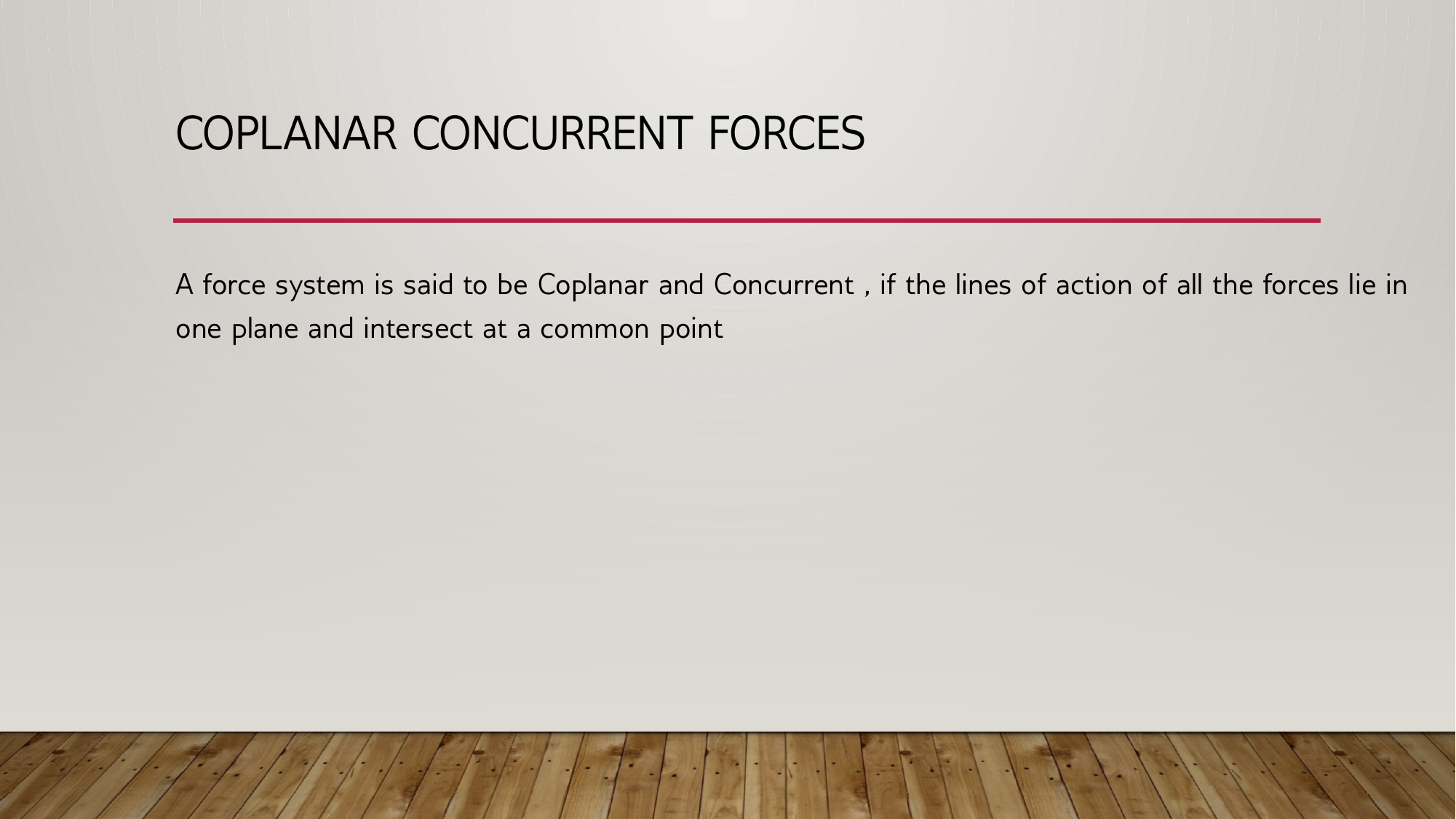

# Coplanar Concurrent Forces
A force system is said to be Coplanar and Concurrent , if the lines of action of all the forces lie in one plane and intersect at a common point